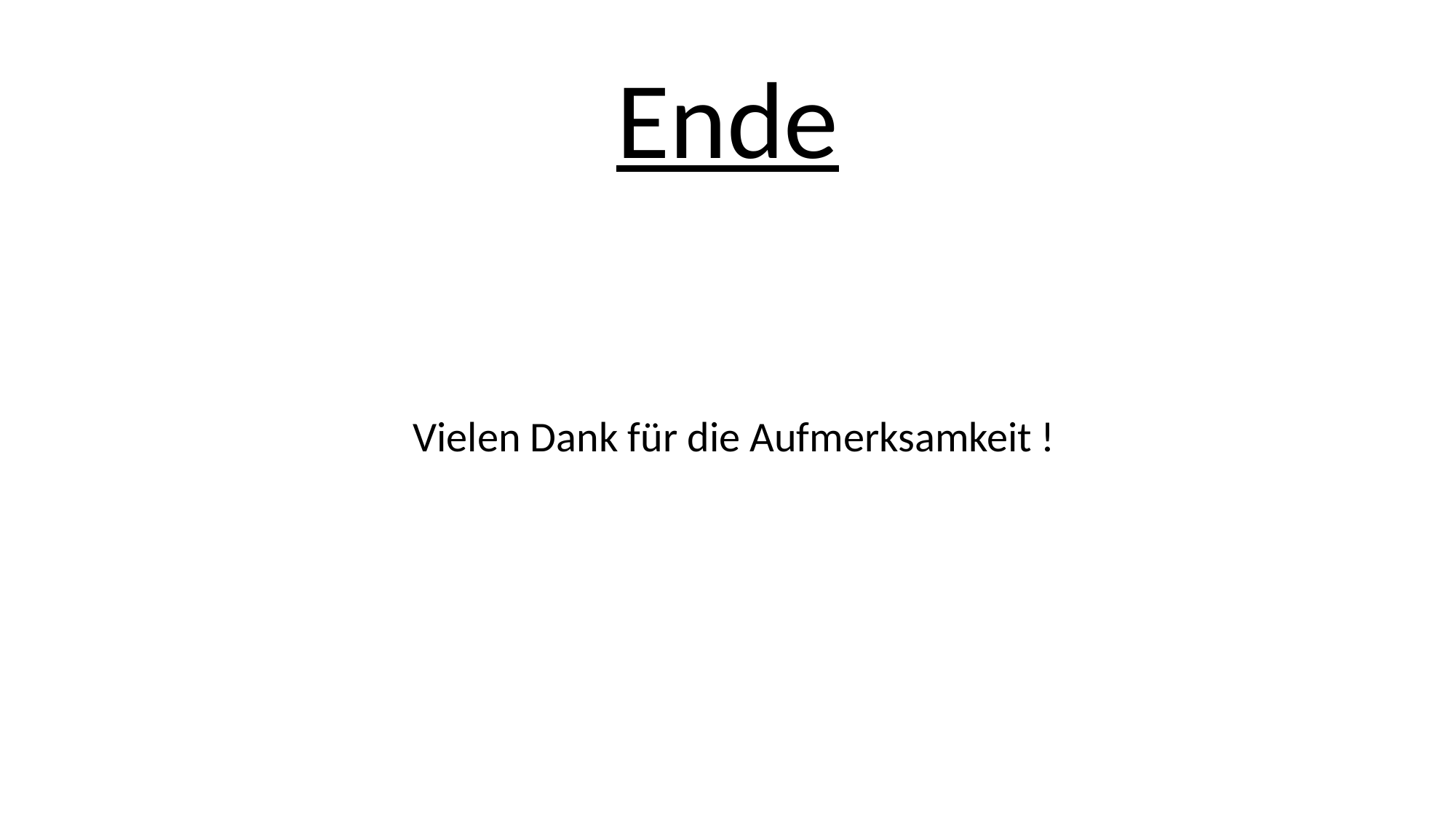

Ende
Vielen Dank für die Aufmerksamkeit !